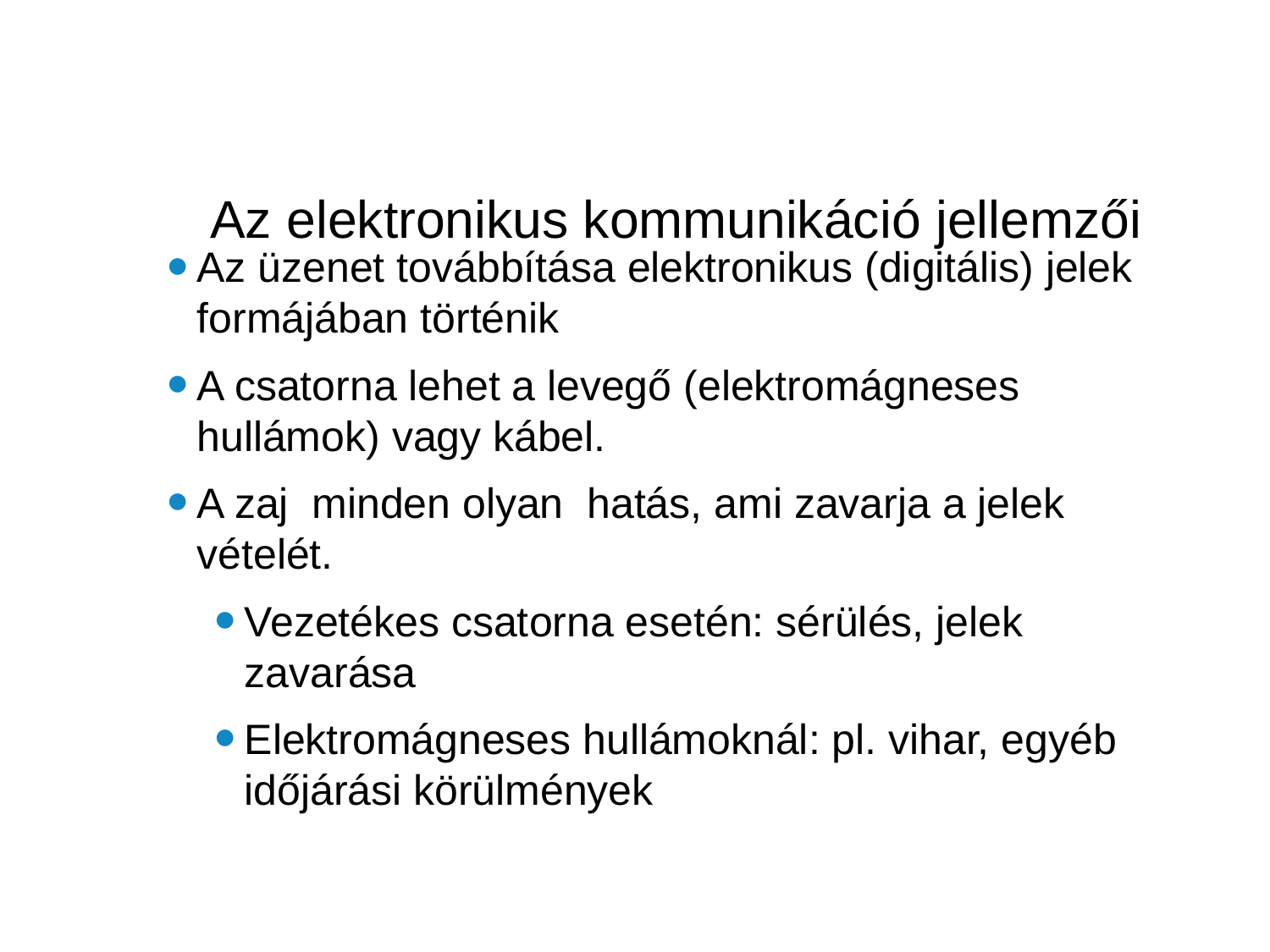

# Az elektronikus kommunikáció jellemzői
Az üzenet továbbítása elektronikus (digitális) jelek formájában történik
A csatorna lehet a levegő (elektromágneses hullámok) vagy kábel.
A zaj  minden olyan  hatás, ami zavarja a jelek vételét.
Vezetékes csatorna esetén: sérülés, jelek zavarása
Elektromágneses hullámoknál: pl. vihar, egyéb időjárási körülmények